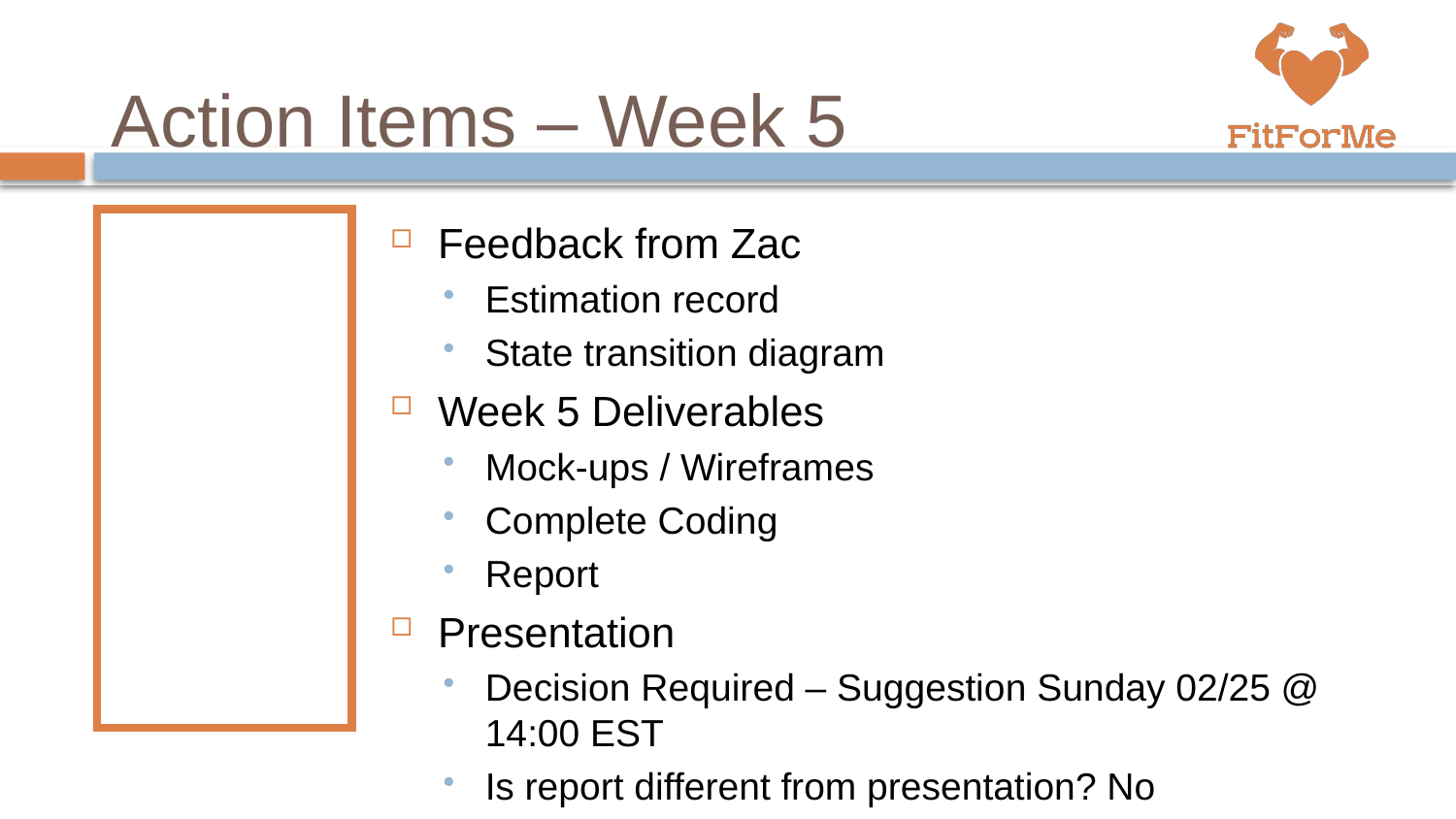

# Action Items – Week 5

Feedback from Zac
Estimation record
State transition diagram
Week 5 Deliverables
Mock-ups / Wireframes
Complete Coding
Report
Presentation
Decision Required – Suggestion Sunday 02/25 @ 14:00 EST
Is report different from presentation? No